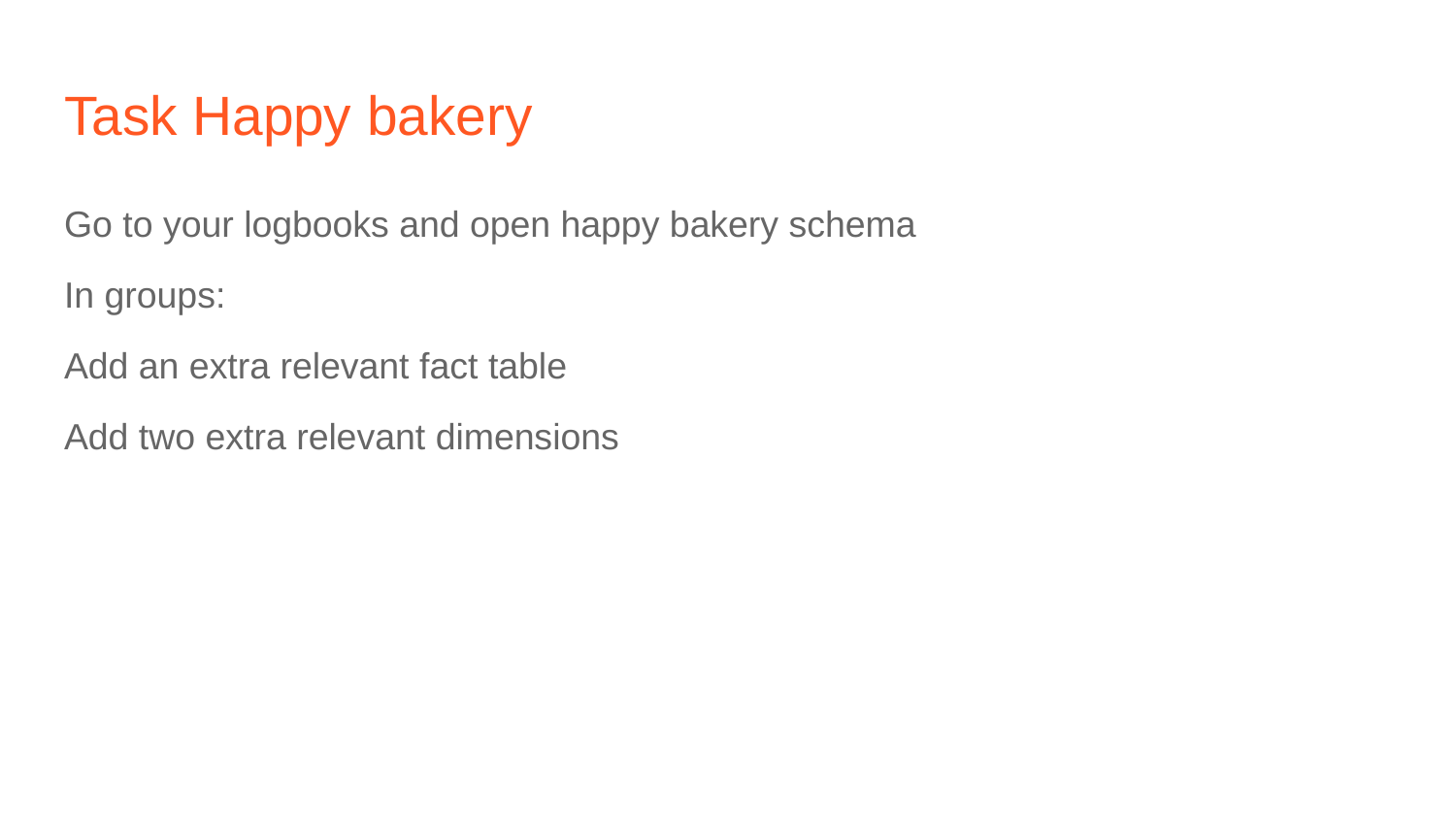

# Task Happy bakery
Go to your logbooks and open happy bakery schema
In groups:
Add an extra relevant fact table
Add two extra relevant dimensions